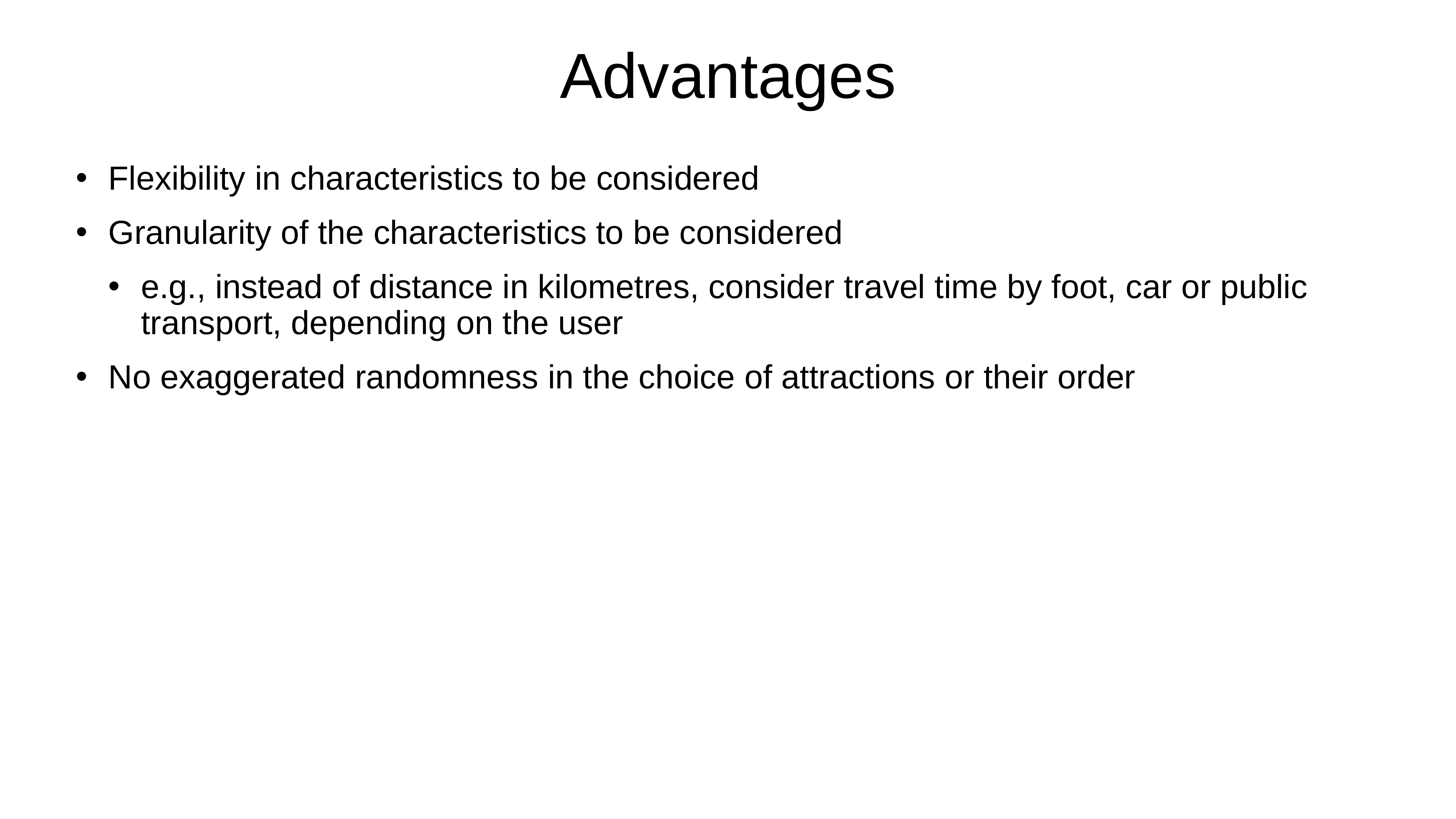

# Advantages
Flexibility in characteristics to be considered
Granularity of the characteristics to be considered
e.g., instead of distance in kilometres, consider travel time by foot, car or public transport, depending on the user
No exaggerated randomness in the choice of attractions or their order